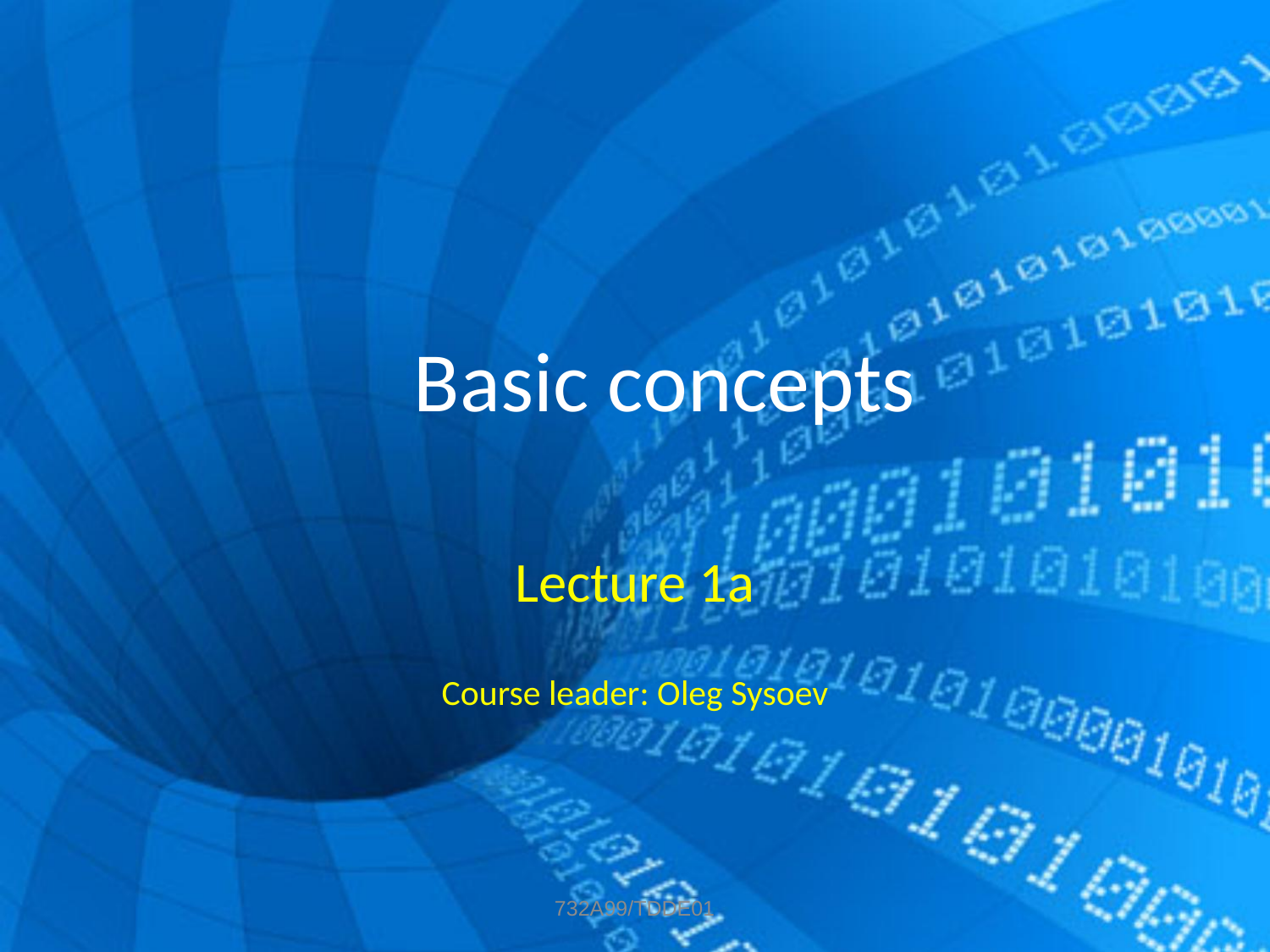

# Basic concepts
Lecture 1a

Course leader: Oleg Sysoev
732A99/TDDE01